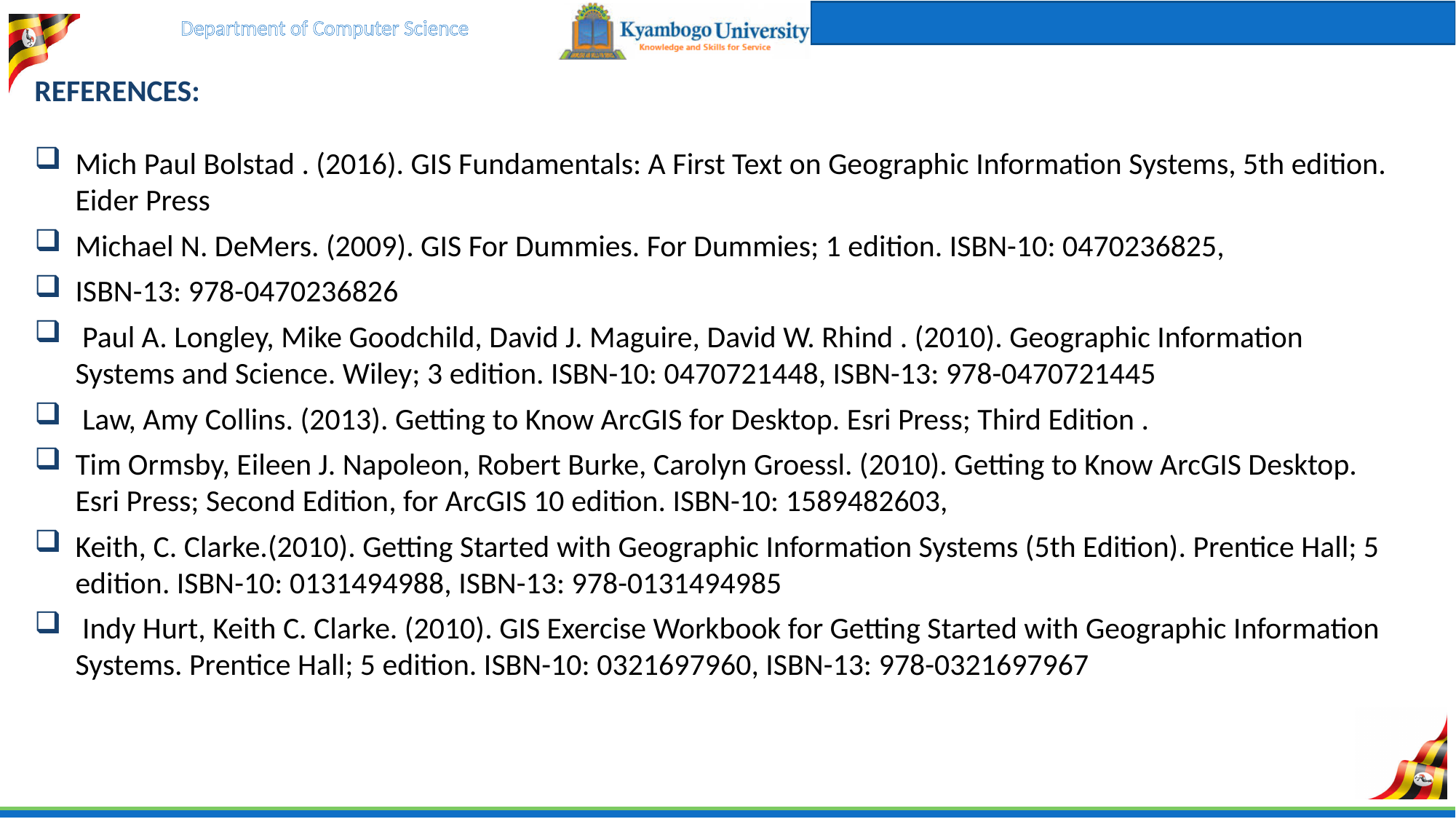

REFERENCES:

Mich Paul Bolstad . (2016). GIS Fundamentals: A First Text on Geographic Information Systems, 5th edition. Eider Press
Michael N. DeMers. (2009). GIS For Dummies. For Dummies; 1 edition. ISBN-10: 0470236825,
ISBN-13: 978-0470236826
 Paul A. Longley, Mike Goodchild, David J. Maguire, David W. Rhind . (2010). Geographic Information Systems and Science. Wiley; 3 edition. ISBN-10: 0470721448, ISBN-13: 978-0470721445
 Law, Amy Collins. (2013). Getting to Know ArcGIS for Desktop. Esri Press; Third Edition .
Tim Ormsby, Eileen J. Napoleon, Robert Burke, Carolyn Groessl. (2010). Getting to Know ArcGIS Desktop. Esri Press; Second Edition, for ArcGIS 10 edition. ISBN-10: 1589482603,
Keith, C. Clarke.(2010). Getting Started with Geographic Information Systems (5th Edition). Prentice Hall; 5 edition. ISBN-10: 0131494988, ISBN-13: 978-0131494985
 Indy Hurt, Keith C. Clarke. (2010). GIS Exercise Workbook for Getting Started with Geographic Information Systems. Prentice Hall; 5 edition. ISBN-10: 0321697960, ISBN-13: 978-0321697967